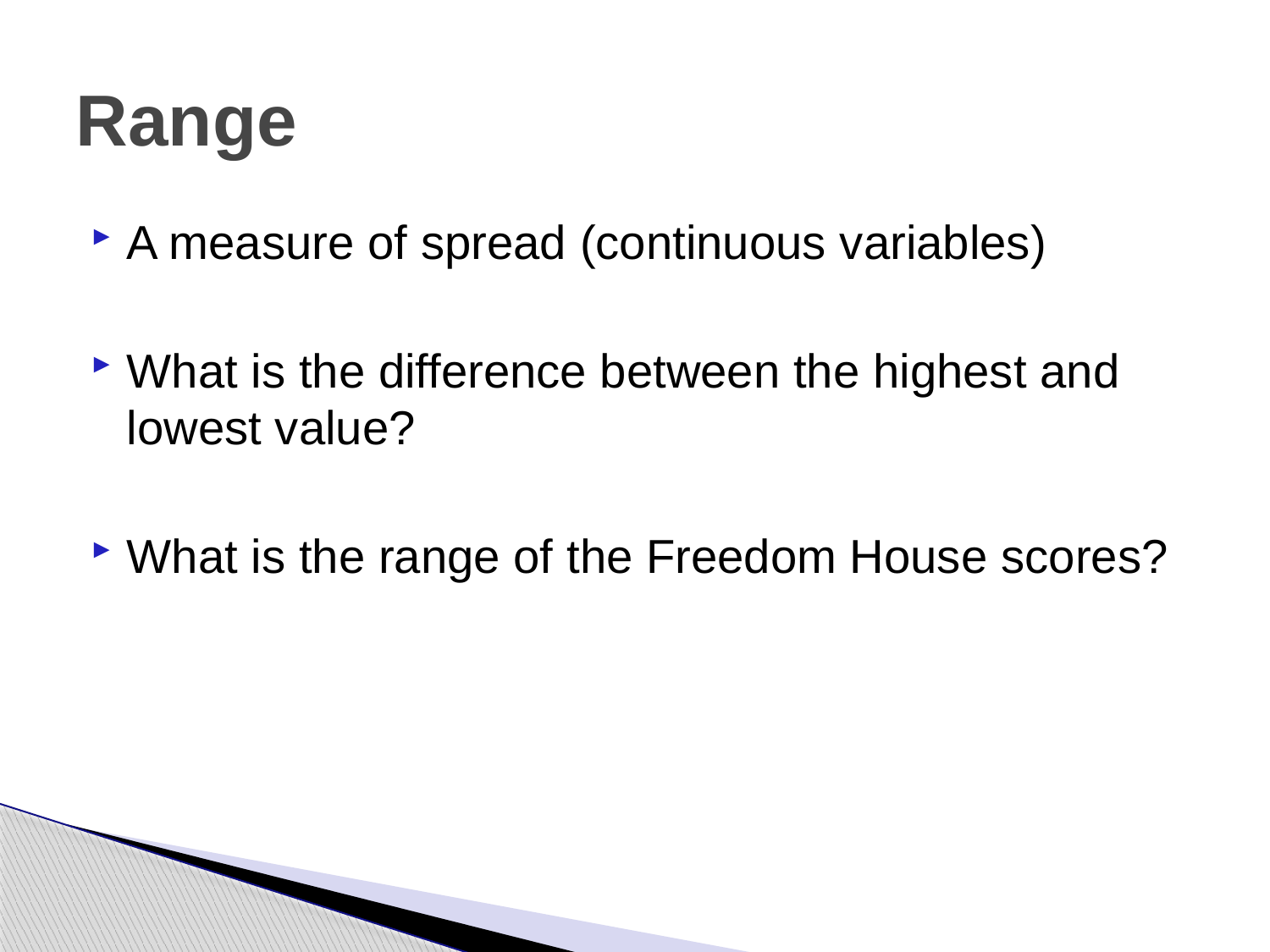

# Range
A measure of spread (continuous variables)

What is the difference between the highest and lowest value?

What is the range of the Freedom House scores?